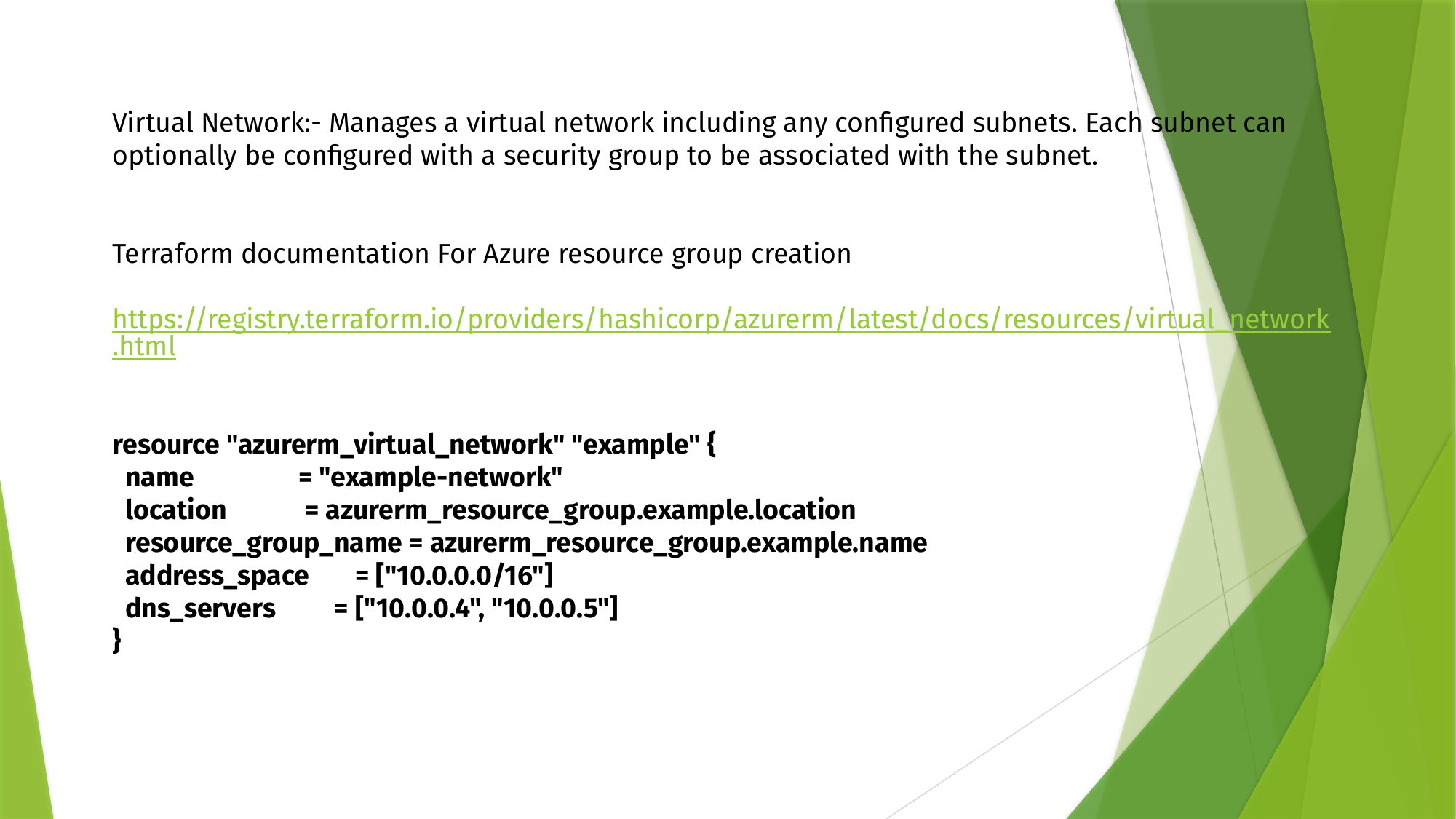

Virtual Network:- Manages a virtual network including any configured subnets. Each subnet can optionally be configured with a security group to be associated with the subnet.

Terraform documentation For Azure resource group creation

https://registry.terraform.io/providers/hashicorp/azurerm/latest/docs/resources/virtual_network.html

resource "azurerm_virtual_network" "example" {
  name                = "example-network"
  location            = azurerm_resource_group.example.location
  resource_group_name = azurerm_resource_group.example.name
  address_space       = ["10.0.0.0/16"]
  dns_servers         = ["10.0.0.4", "10.0.0.5"]
}